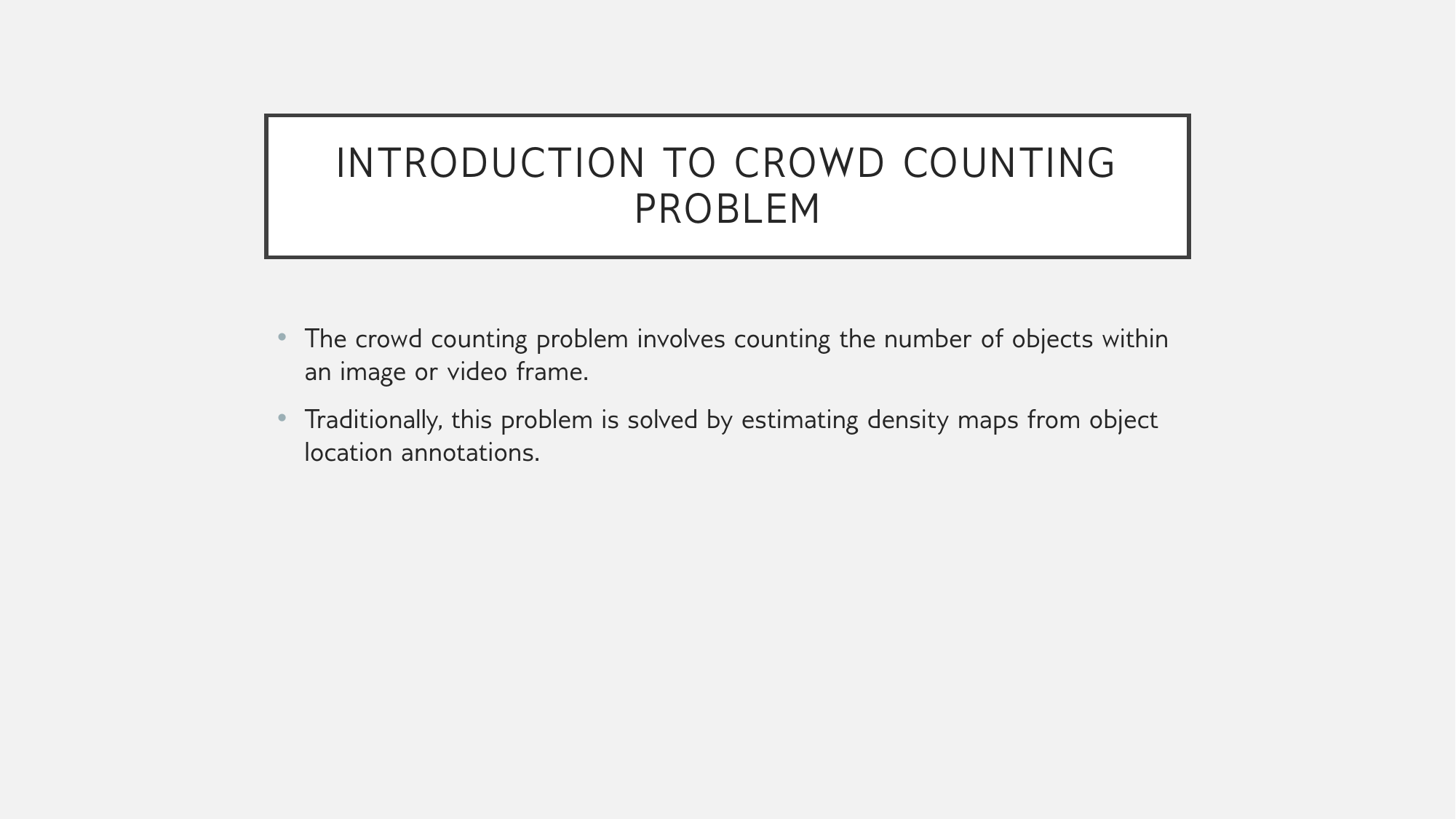

# Introduction to Crowd Counting Problem
The crowd counting problem involves counting the number of objects within an image or video frame.
Traditionally, this problem is solved by estimating density maps from object location annotations.